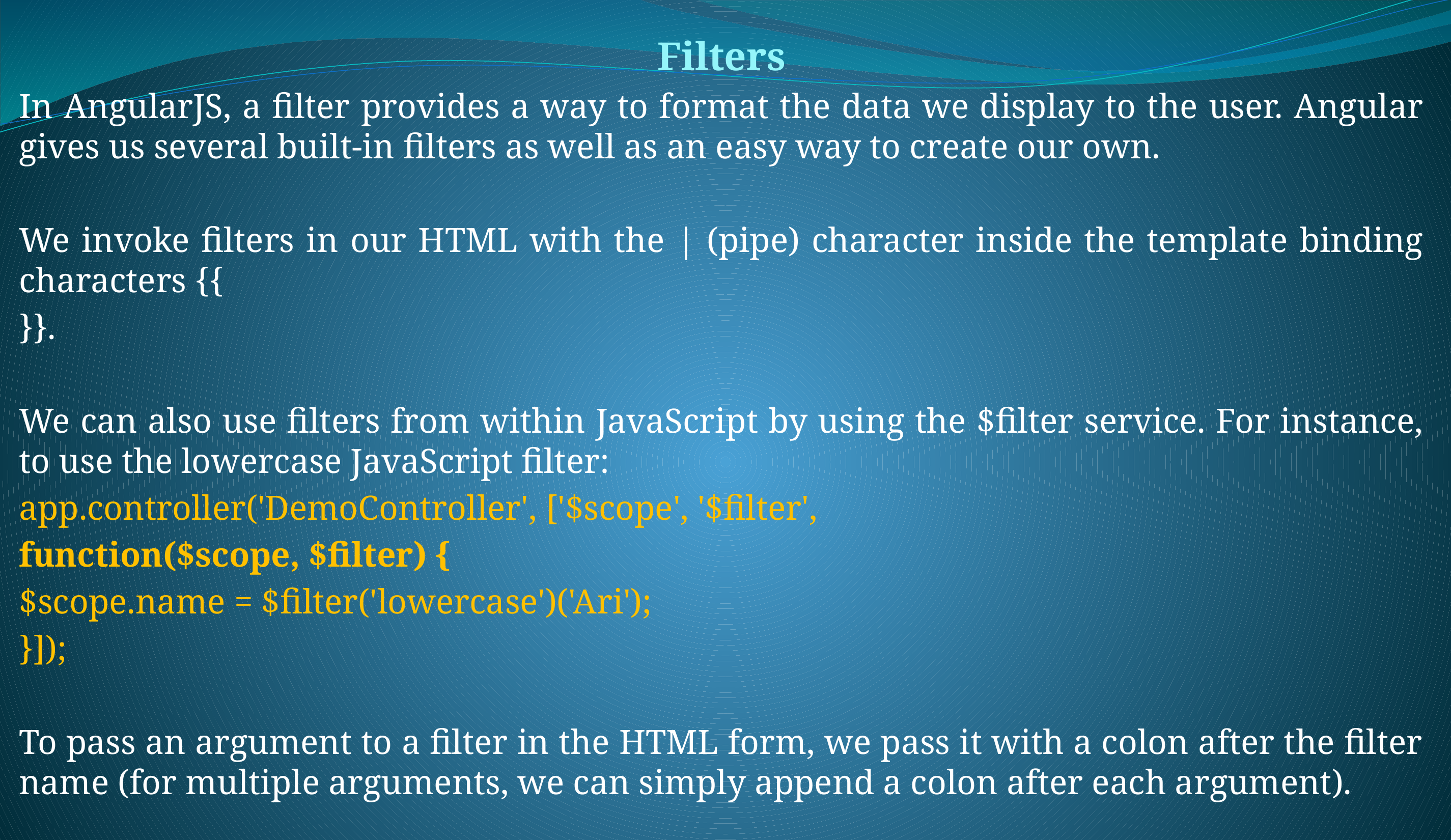

Filters
In AngularJS, a filter provides a way to format the data we display to the user. Angular gives us several built-in filters as well as an easy way to create our own.

We invoke filters in our HTML with the | (pipe) character inside the template binding characters {{
}}.

We can also use filters from within JavaScript by using the $filter service. For instance, to use the lowercase JavaScript filter:
app.controller('DemoController', ['$scope', '$filter',
function($scope, $filter) {
$scope.name = $filter('lowercase')('Ari');
}]);

To pass an argument to a filter in the HTML form, we pass it with a colon after the filter name (for multiple arguments, we can simply append a colon after each argument).